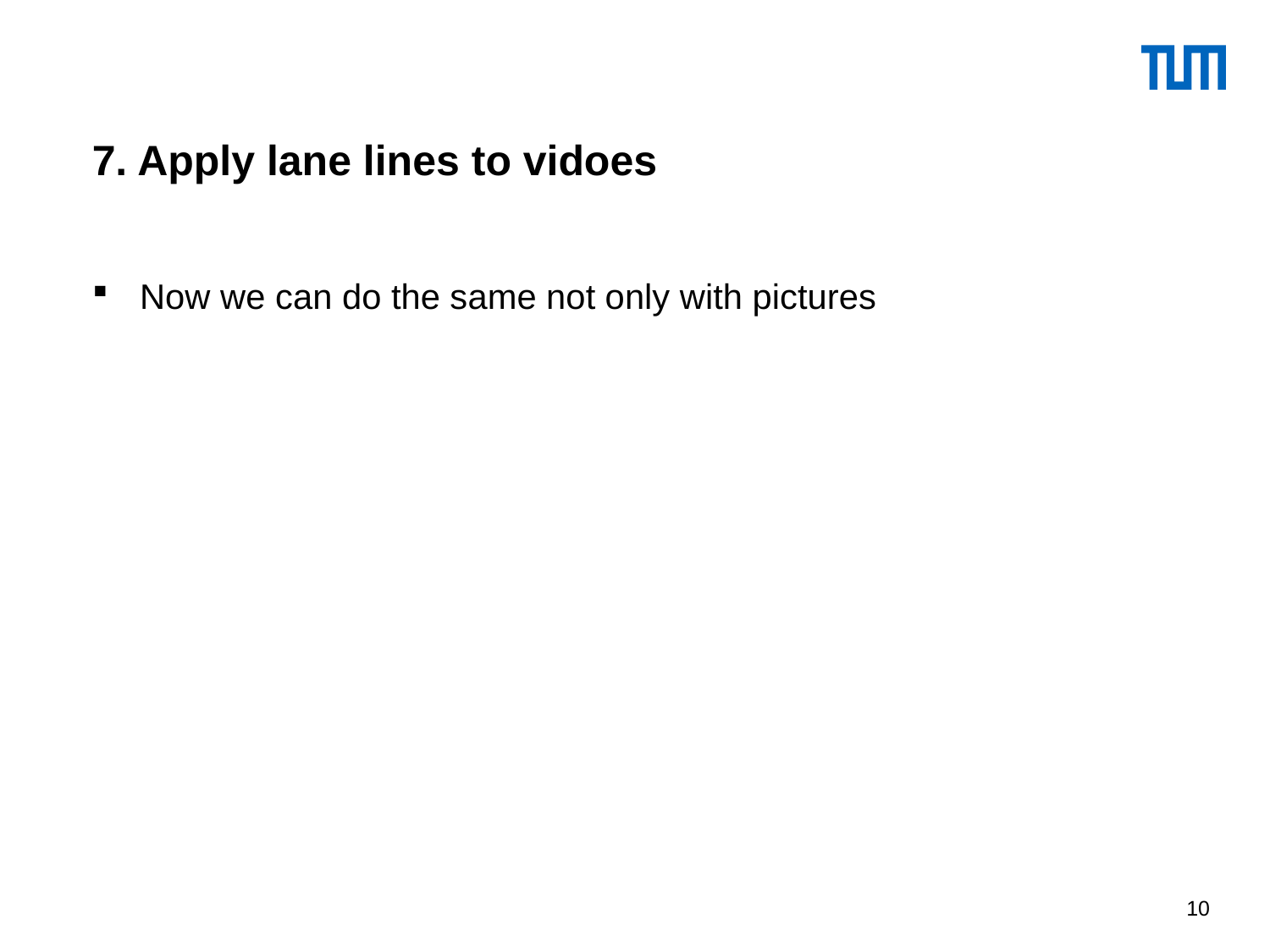

# 7. Apply lane lines to vidoes

Now we can do the same not only with pictures

10